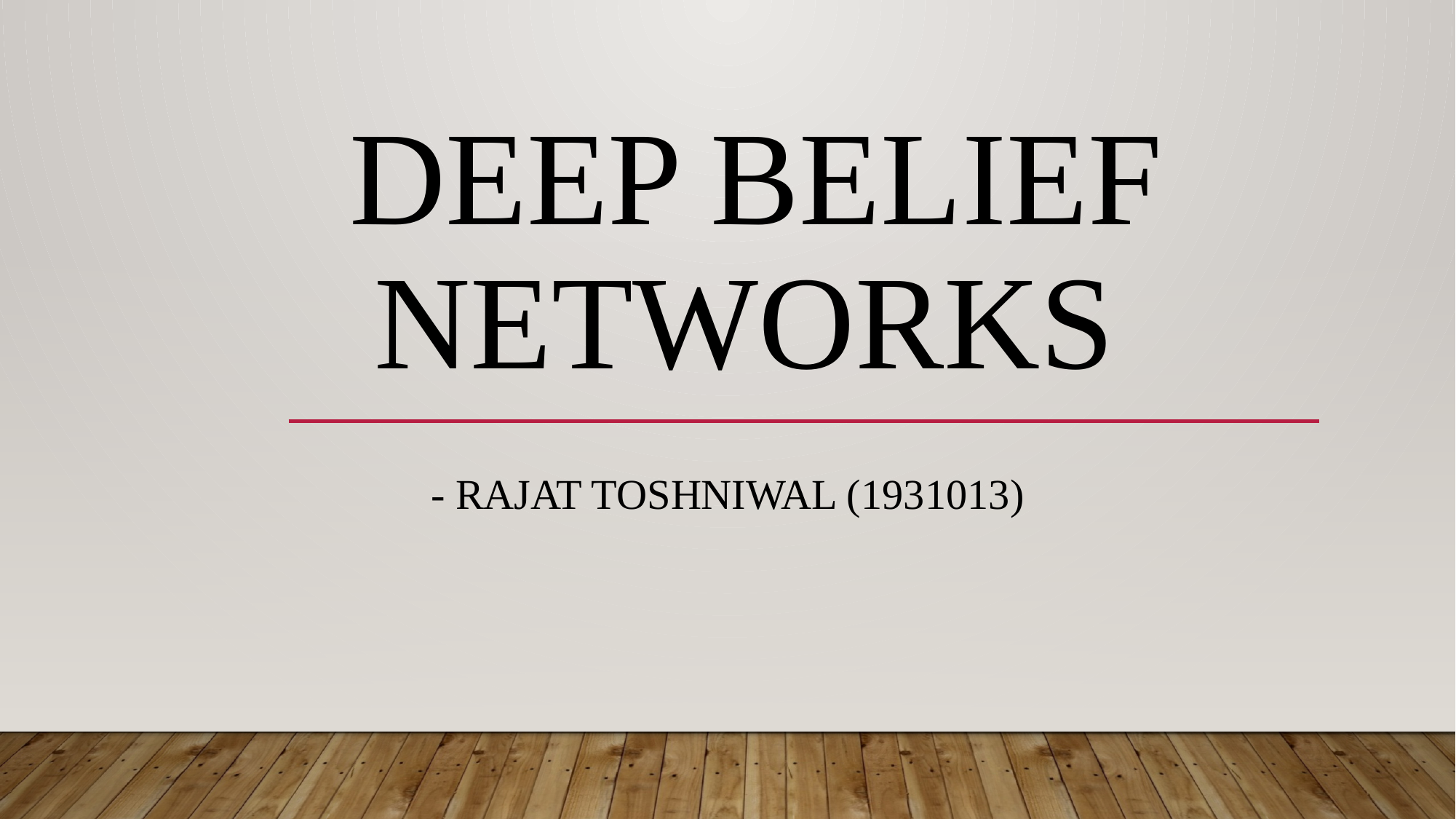

# DEEP belief networks
- Rajat toshniwal (1931013)